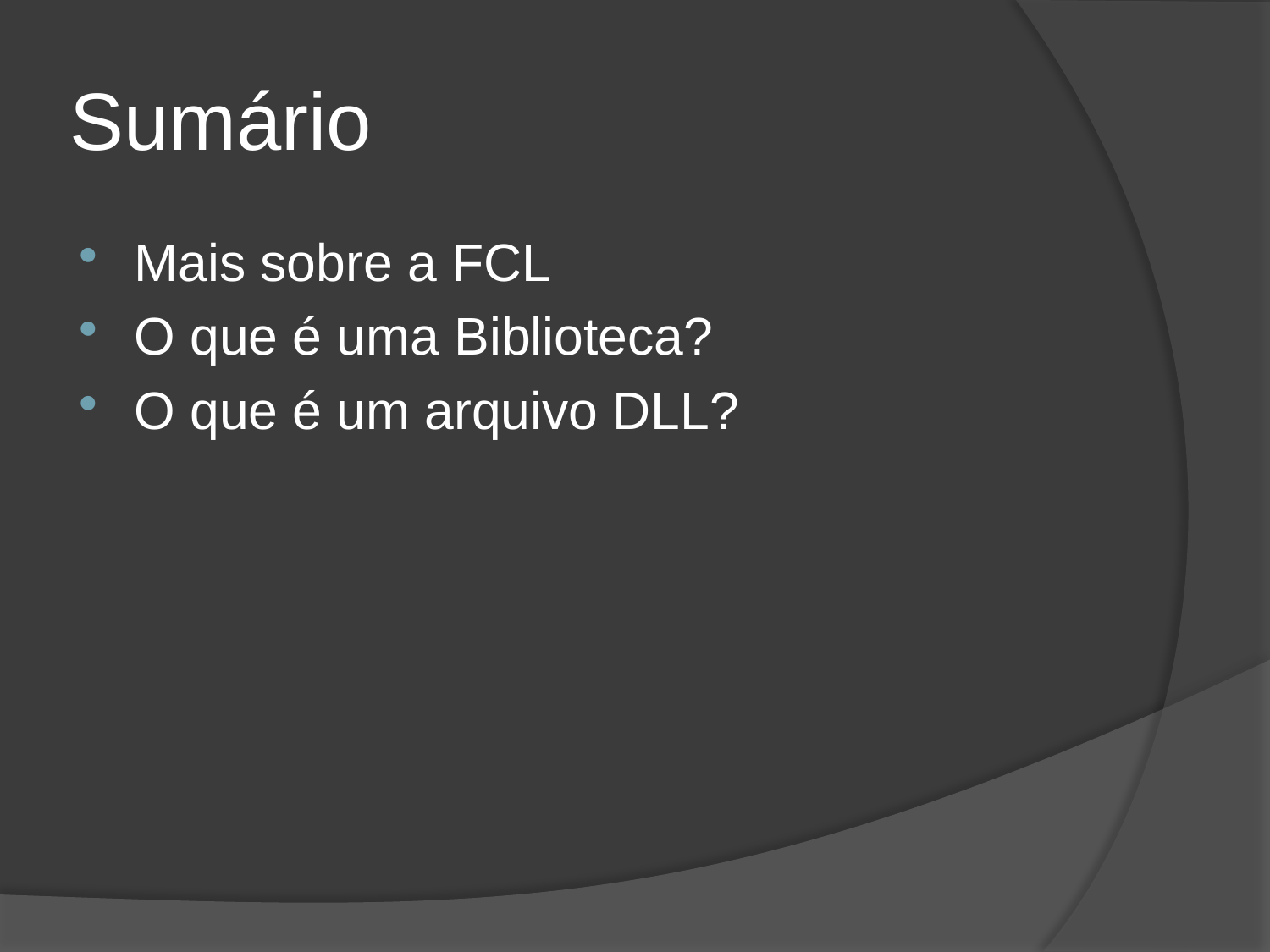

# Sumário
Mais sobre a FCL
O que é uma Biblioteca?
O que é um arquivo DLL?